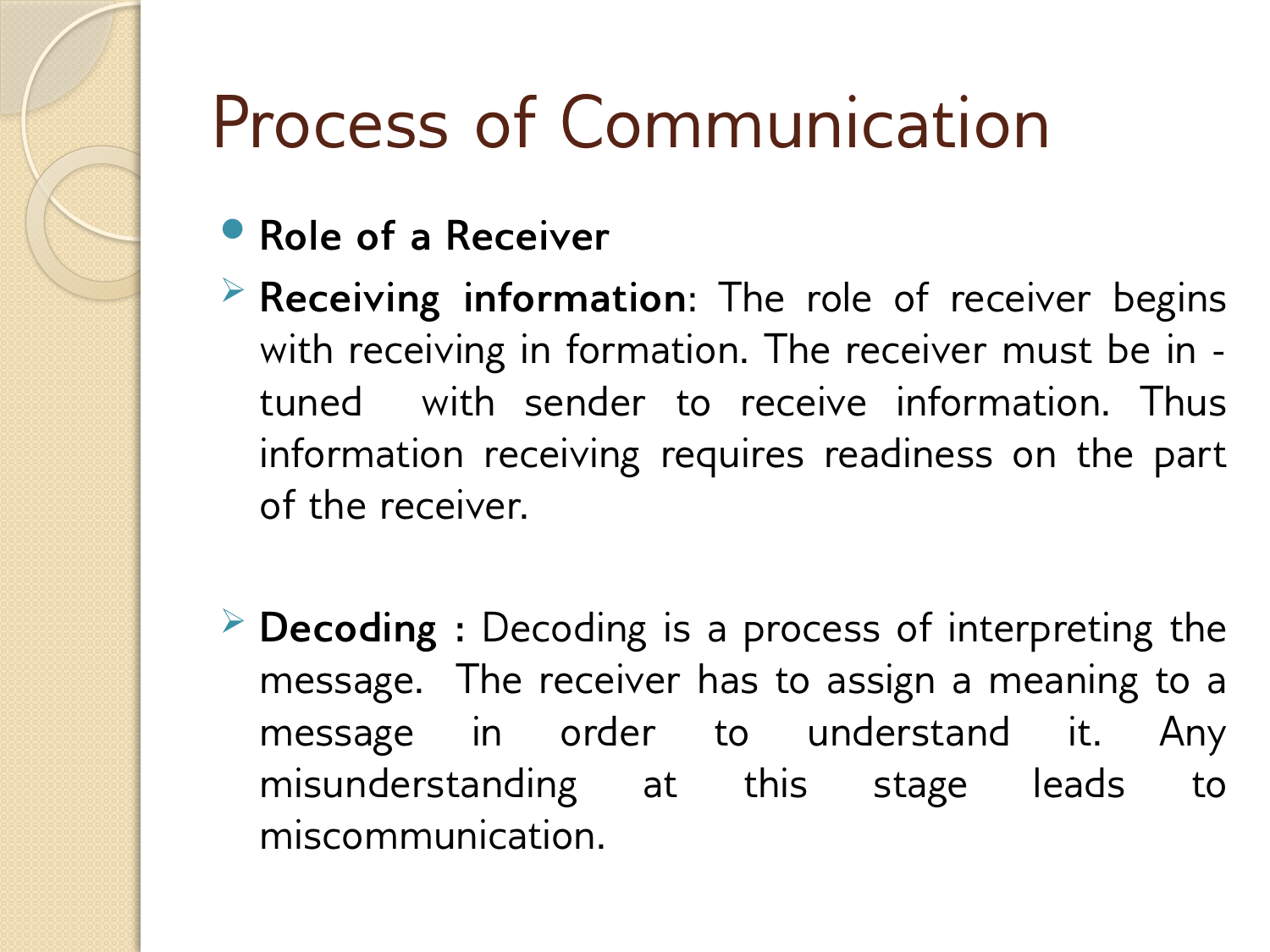

# Process of Communication
Role of a Receiver
Receiving information: The role of receiver begins with receiving in formation. The receiver must be in -tuned  with sender to receive information. Thus information receiving requires readiness on the part of the receiver.

Decoding : Decoding is a process of interpreting the message.  The receiver has to assign a meaning to a message in order to understand it. Any misunderstanding at this stage leads to miscommunication.